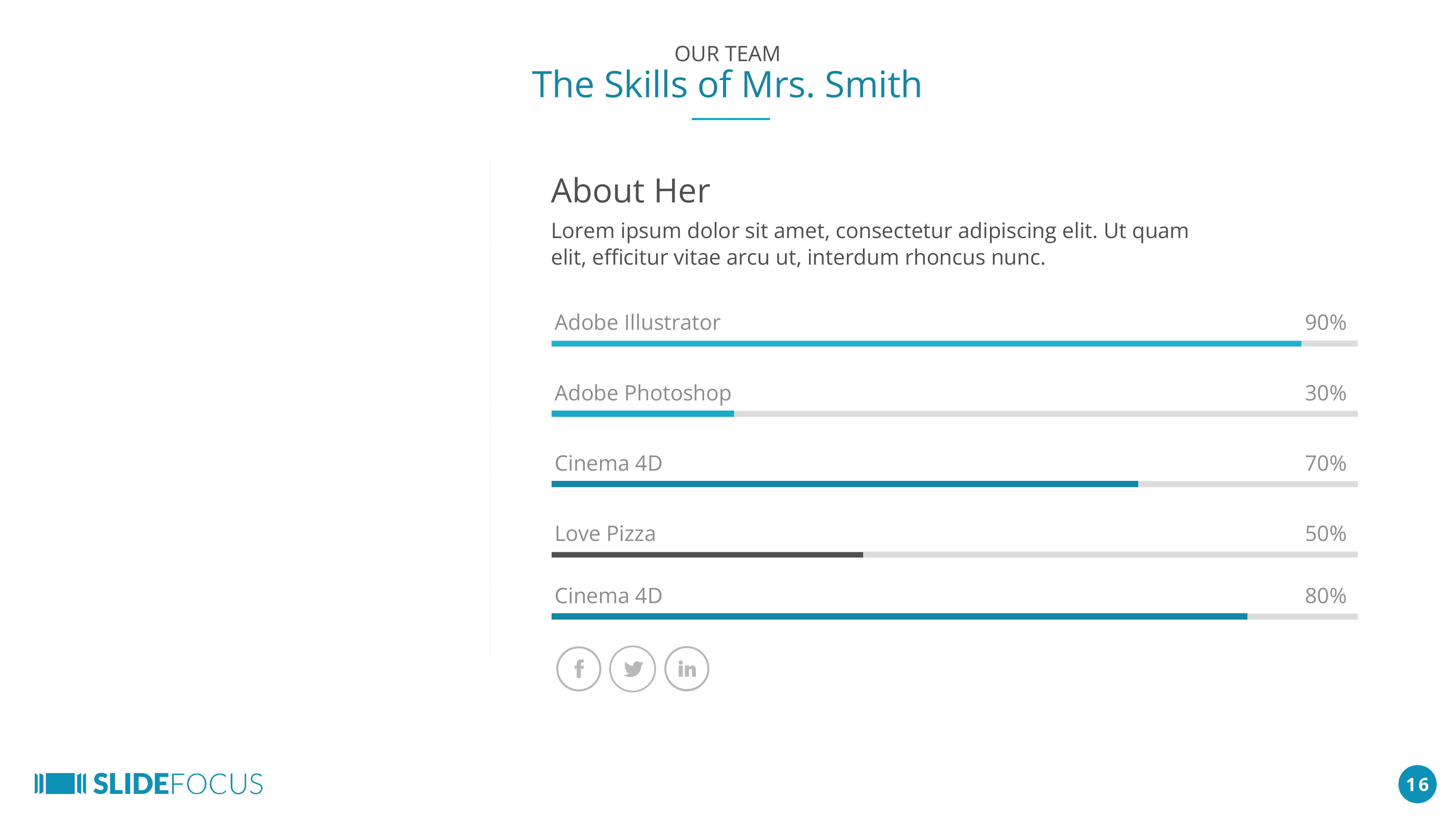

OUR TEAM
The Skills of Mrs. Smith
About Her
Lorem ipsum dolor sit amet, consectetur adipiscing elit. Ut quam elit, efficitur vitae arcu ut, interdum rhoncus nunc.
Adobe Illustrator
90%

Adobe Photoshop
30%

Cinema 4D
70%

Love Pizza
50%

Cinema 4D
80%